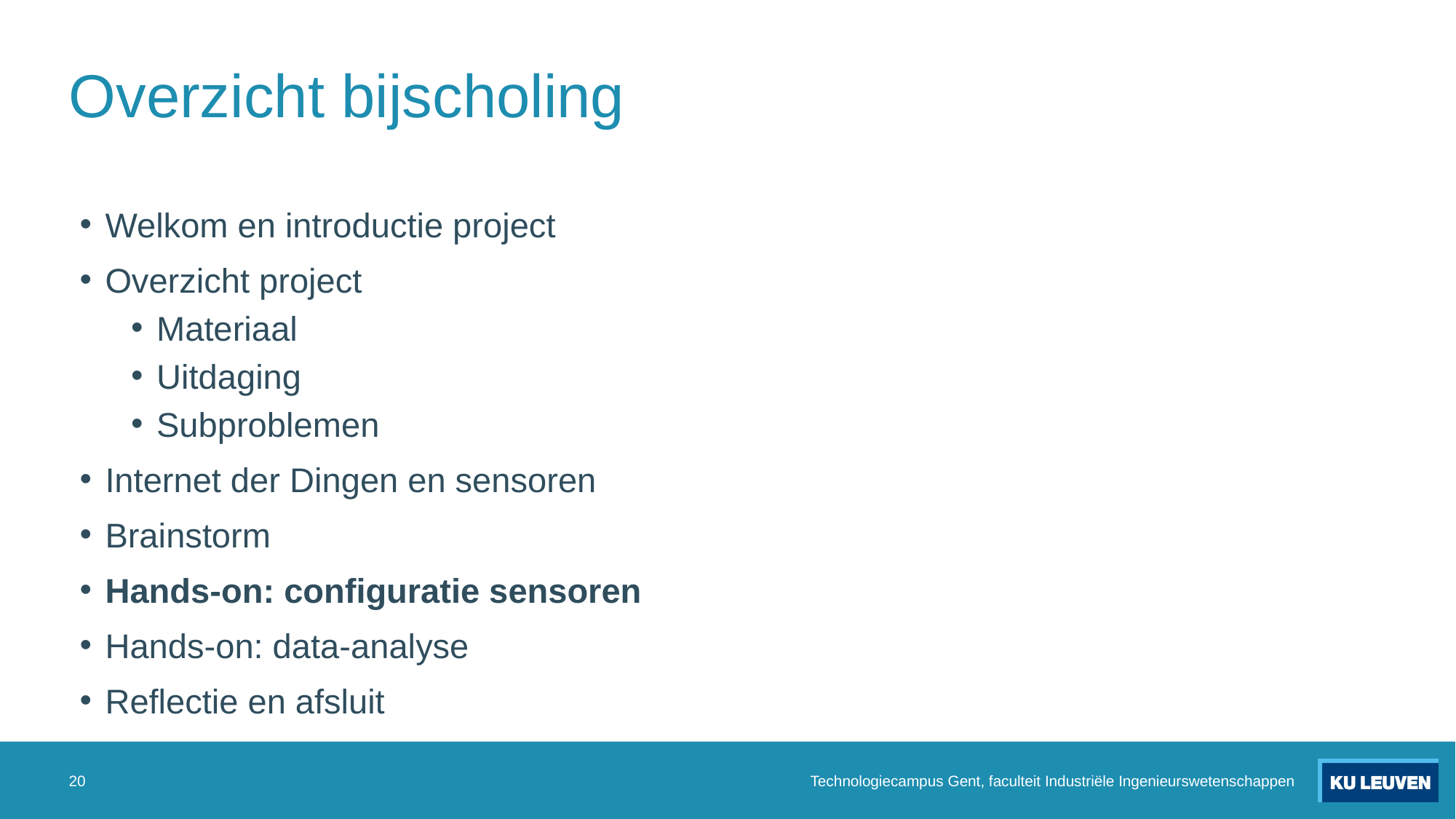

# Overzicht bijscholing
Welkom en introductie project
Overzicht project
Materiaal
Uitdaging
Subproblemen
Internet der Dingen en sensoren
Brainstorm
Hands-on: configuratie sensoren
Hands-on: data-analyse
Reflectie en afsluit
20
Technologiecampus Gent, faculteit Industriële Ingenieurswetenschappen